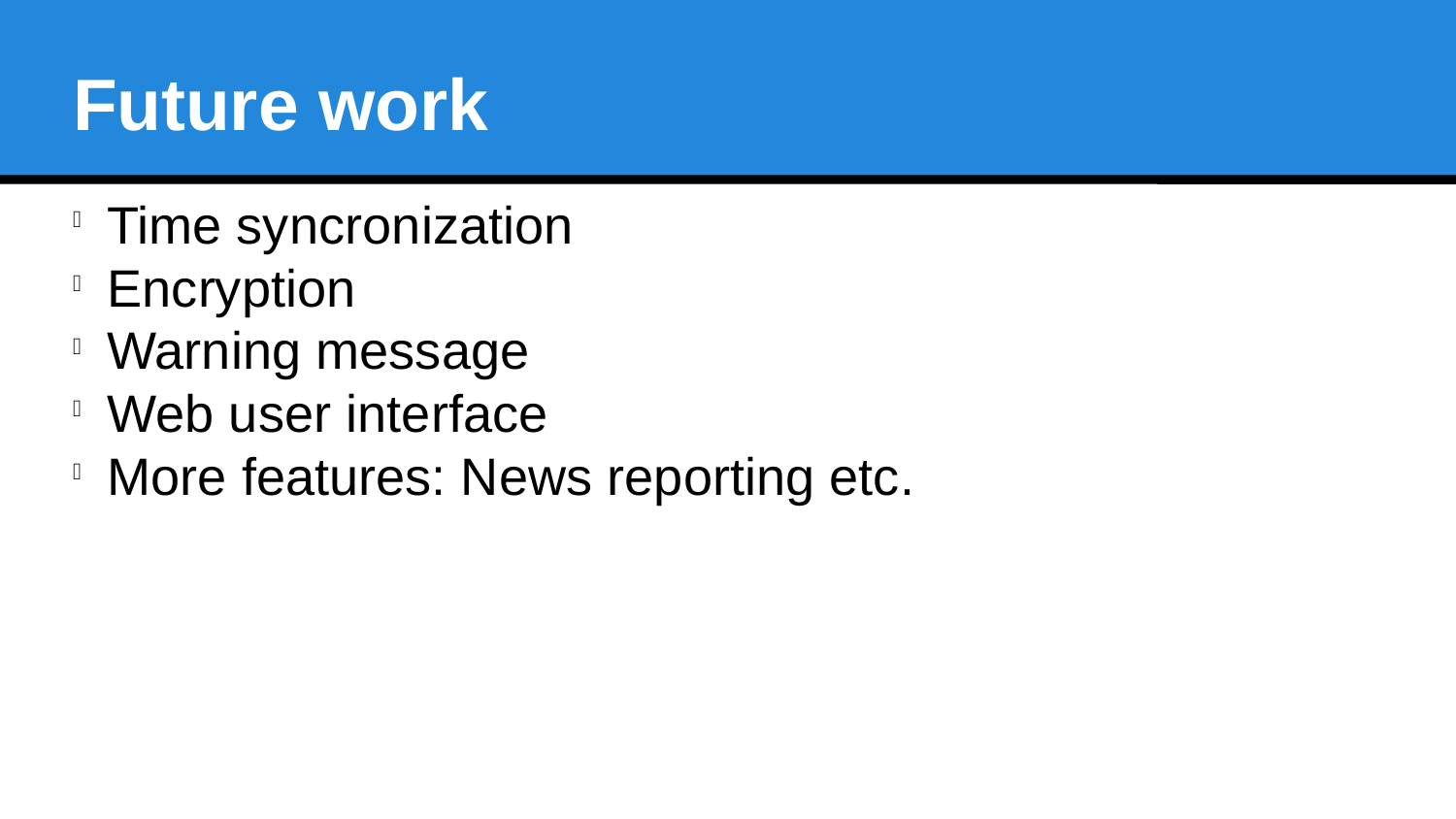

Future work
Time syncronization
Encryption
Warning message
Web user interface
More features: News reporting etc.